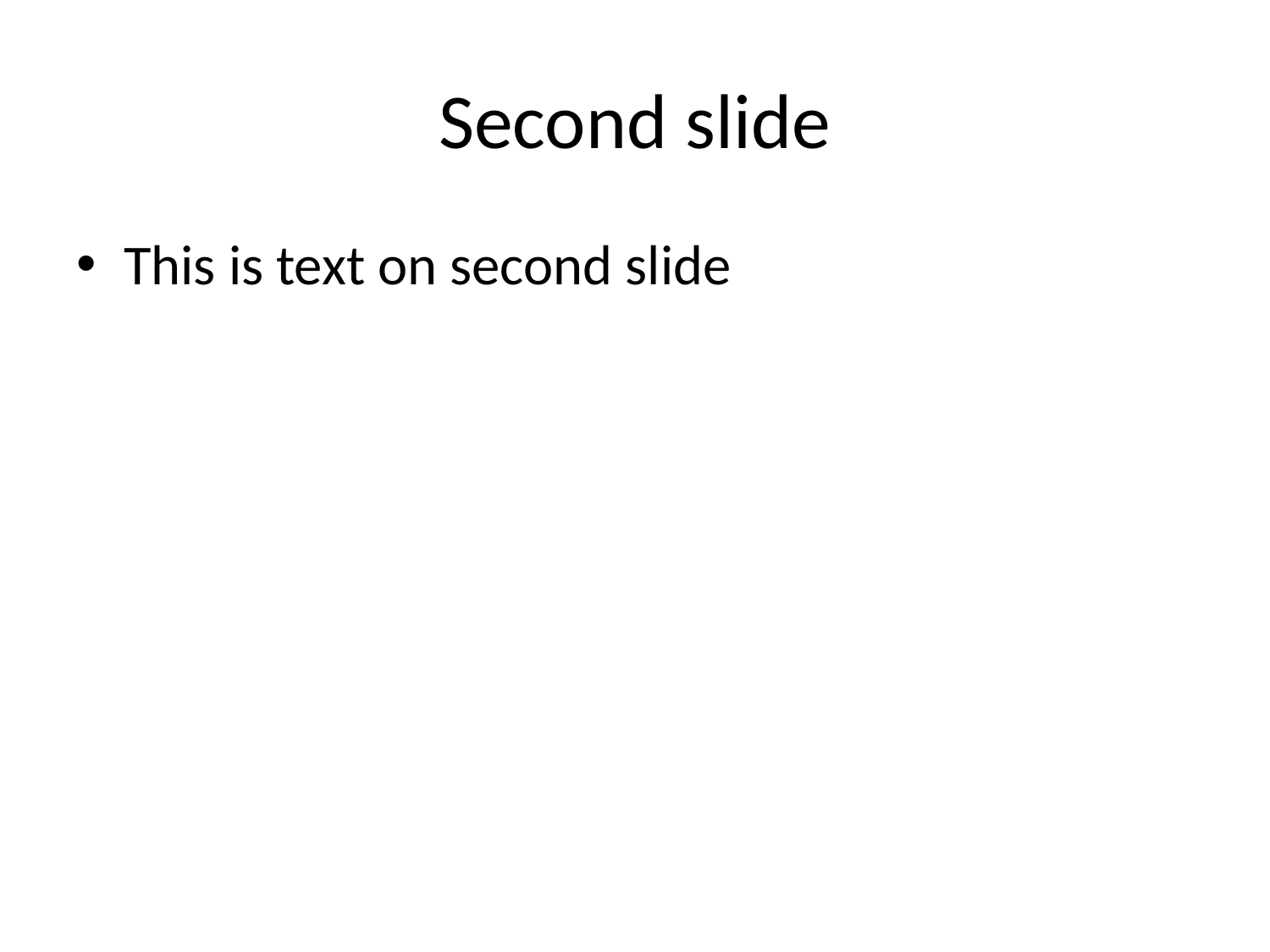

# Second slide
This is text on second slide